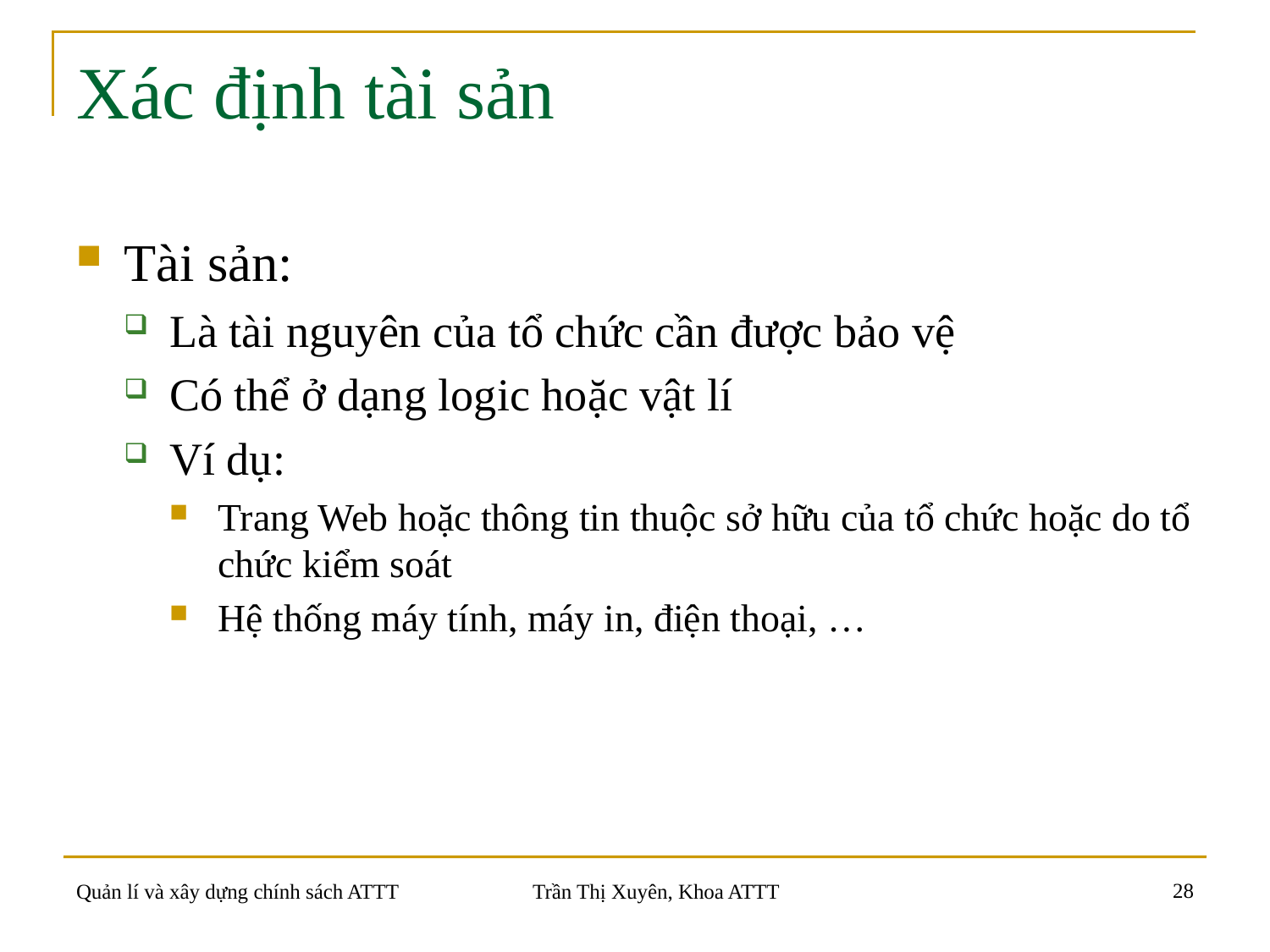

# Xác định tài sản
Tài sản:
Là tài nguyên của tổ chức cần được bảo vệ
Có thể ở dạng logic hoặc vật lí
Ví dụ:
Trang Web hoặc thông tin thuộc sở hữu của tổ chức hoặc do tổ chức kiểm soát
Hệ thống máy tính, máy in, điện thoại, …
28
Quản lí và xây dựng chính sách ATTT
Trần Thị Xuyên, Khoa ATTT